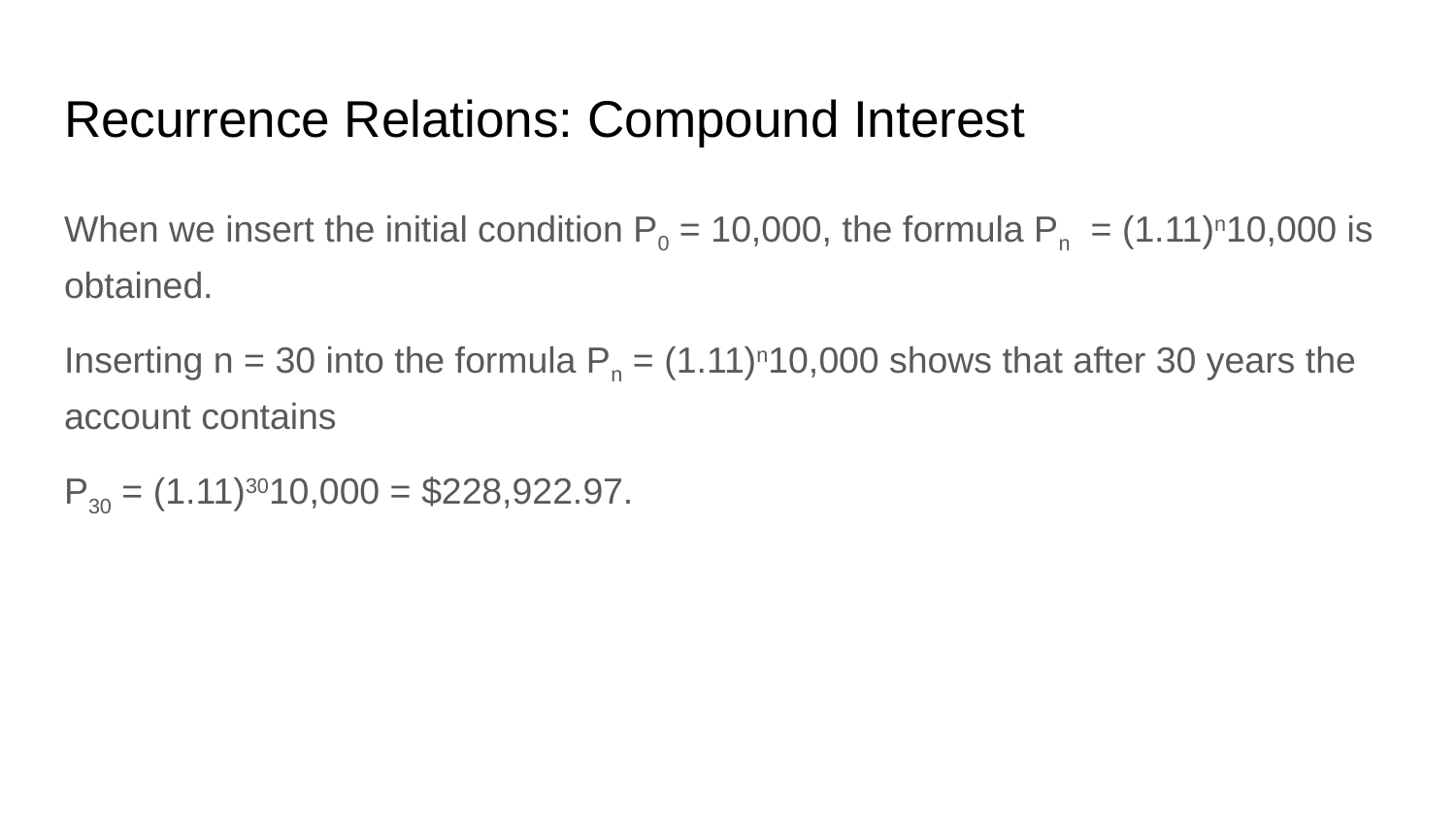

# Recurrence Relations: Compound Interest
When we insert the initial condition P0 = 10,000, the formula Pn  = (1.11)n10,000 is obtained.
Inserting n = 30 into the formula Pn = (1.11)n10,000 shows that after 30 years the account contains
P30 = (1.11)3010,000 = $228,922.97.